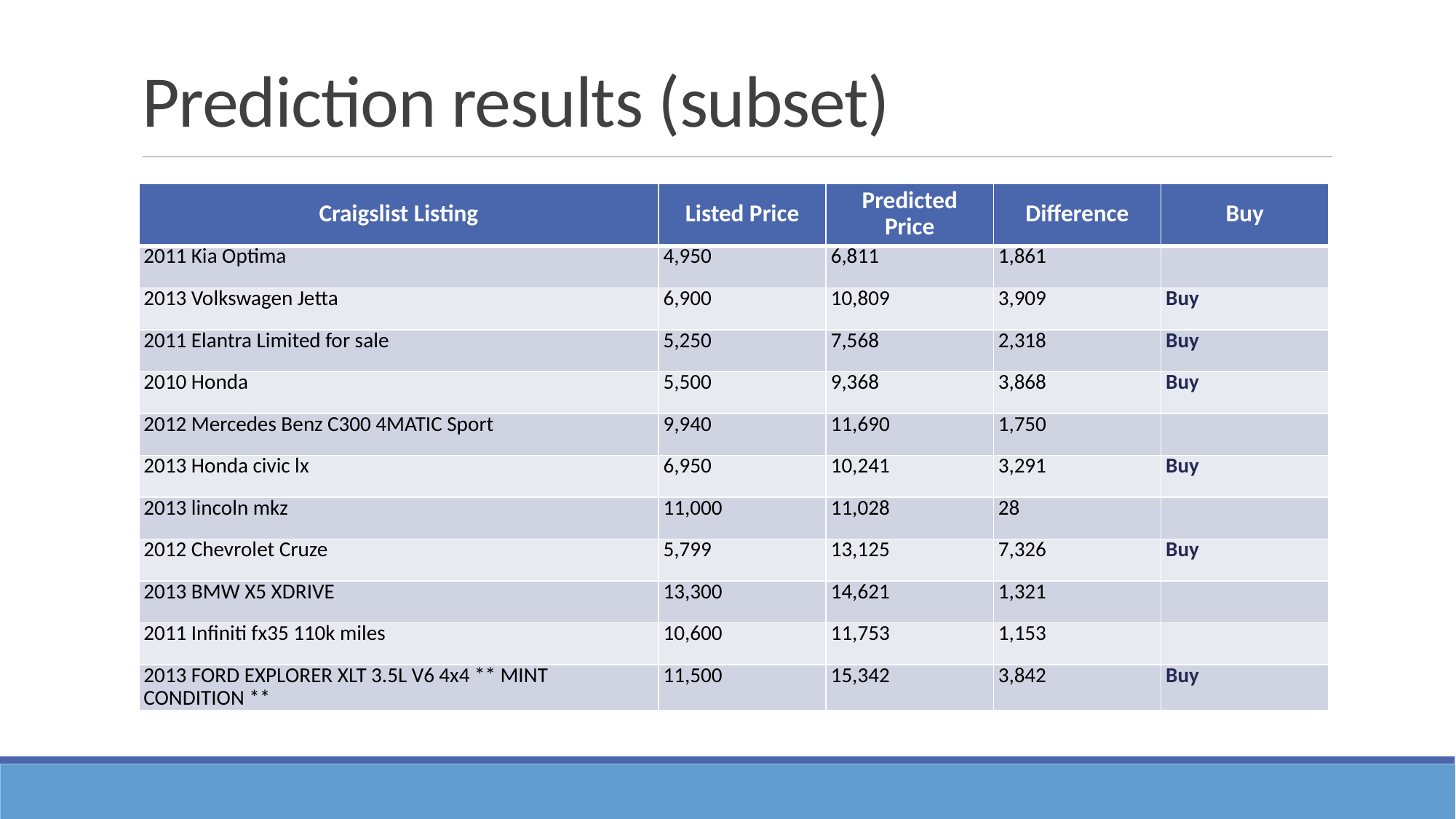

# Prediction results (subset)
| Craigslist Listing | Listed Price | Predicted Price | Difference | Buy |
| --- | --- | --- | --- | --- |
| 2011 Kia Optima | 4,950 | 6,811 | 1,861 |  |
| 2013 Volkswagen Jetta | 6,900 | 10,809 | 3,909 | Buy |
| 2011 Elantra Limited for sale | 5,250 | 7,568 | 2,318 | Buy |
| 2010 Honda | 5,500 | 9,368 | 3,868 | Buy |
| 2012 Mercedes Benz C300 4MATIC Sport | 9,940 | 11,690 | 1,750 |  |
| 2013 Honda civic lx | 6,950 | 10,241 | 3,291 | Buy |
| 2013 lincoln mkz | 11,000 | 11,028 | 28 |  |
| 2012 Chevrolet Cruze | 5,799 | 13,125 | 7,326 | Buy |
| 2013 BMW X5 XDRIVE | 13,300 | 14,621 | 1,321 |  |
| 2011 Infiniti fx35 110k miles | 10,600 | 11,753 | 1,153 |  |
| 2013 FORD EXPLORER XLT 3.5L V6 4x4 \*\* MINT CONDITION \*\* | 11,500 | 15,342 | 3,842 | Buy |